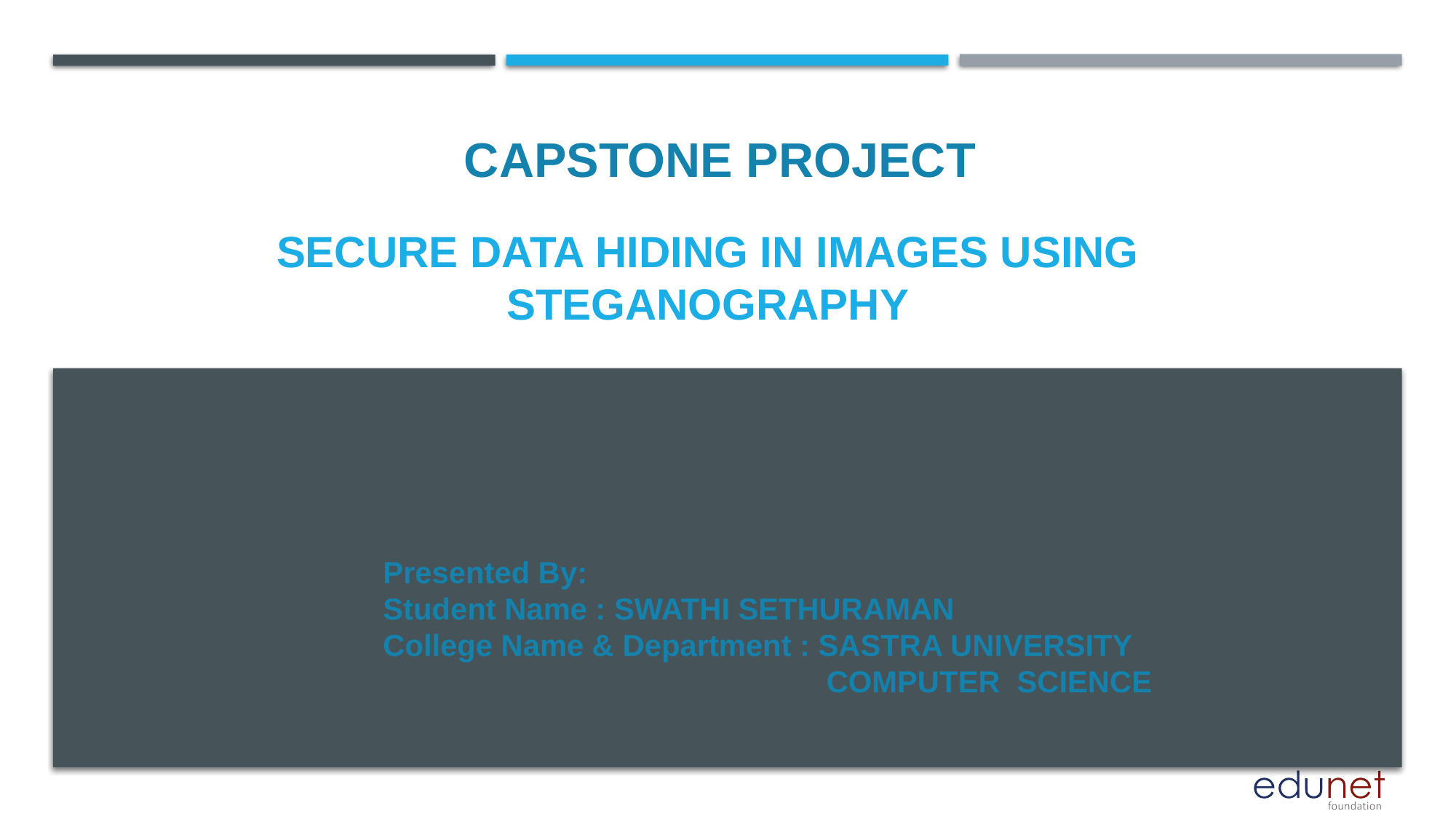

CAPSTONE PROJECT
# SECURE DATA HIDING IN IMAGES USING STEGANOGRAPHY
Presented By:
Student Name : SWATHI SETHURAMAN
College Name & Department : SASTRA UNIVERSITY
                                                     COMPUTER  SCIENCE